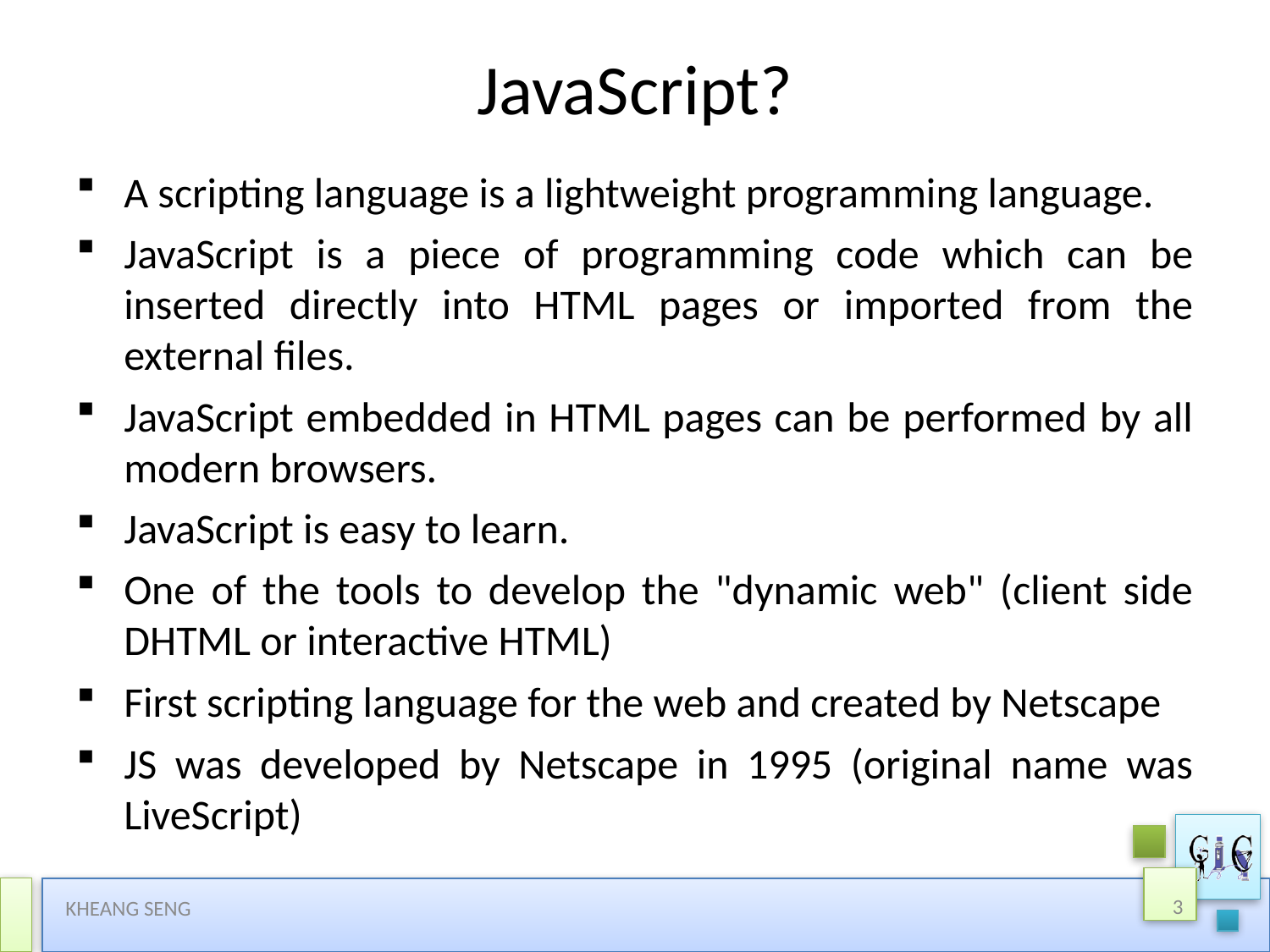

# JavaScript?
A scripting language is a lightweight programming language.
JavaScript is a piece of programming code which can be inserted directly into HTML pages or imported from the external files.
JavaScript embedded in HTML pages can be performed by all modern browsers.
JavaScript is easy to learn.
One of the tools to develop the "dynamic web" (client side DHTML or interactive HTML)
First scripting language for the web and created by Netscape
JS was developed by Netscape in 1995 (original name was LiveScript)
3
KHEANG SENG